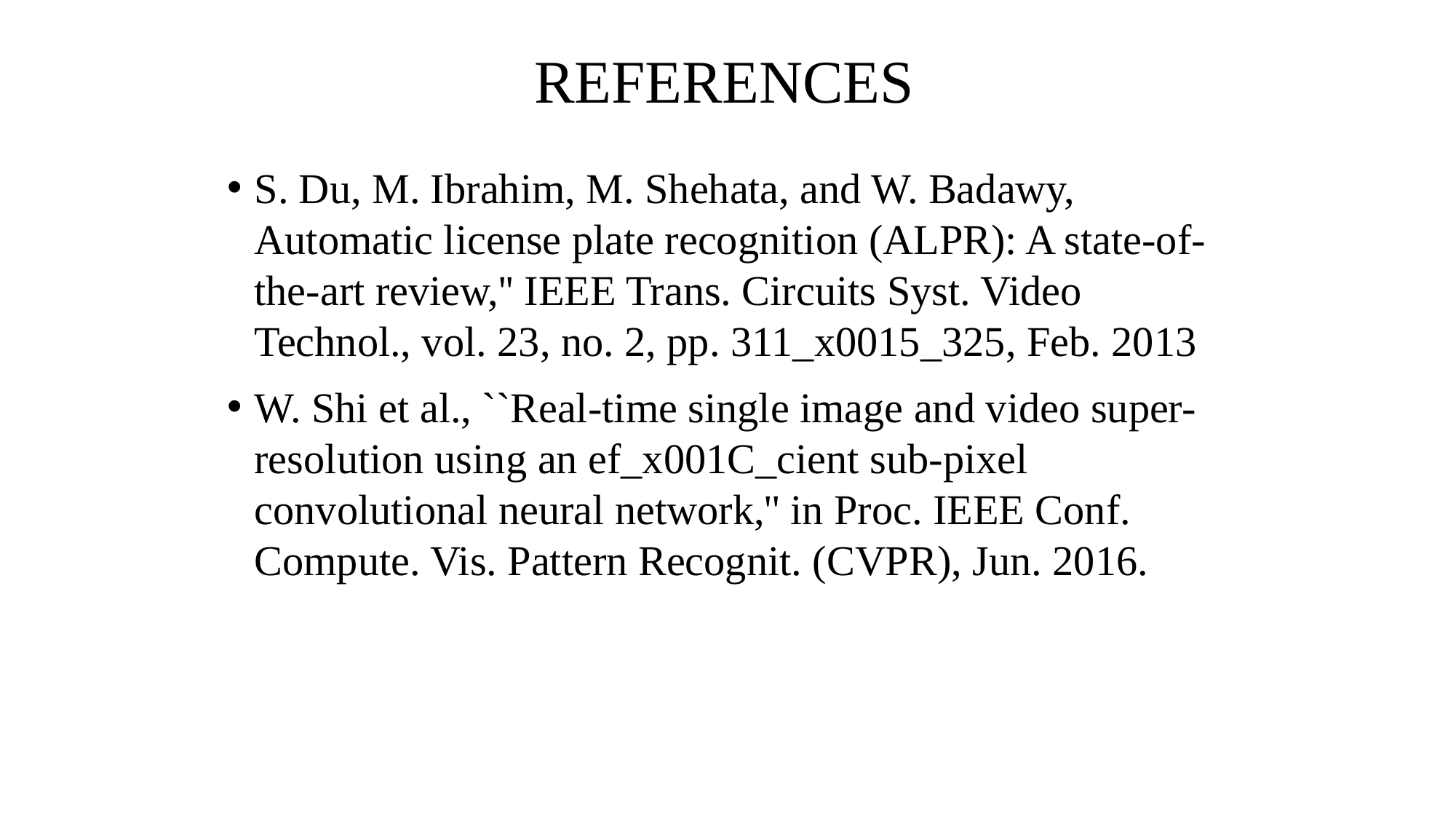

# REFERENCES
S. Du, M. Ibrahim, M. Shehata, and W. Badawy, Automatic license plate recognition (ALPR): A state-of-the-art review,'' IEEE Trans. Circuits Syst. Video Technol., vol. 23, no. 2, pp. 311_x0015_325, Feb. 2013
W. Shi et al., ``Real-time single image and video super-resolution using an ef_x001C_cient sub-pixel convolutional neural network,'' in Proc. IEEE Conf. Compute. Vis. Pattern Recognit. (CVPR), Jun. 2016.